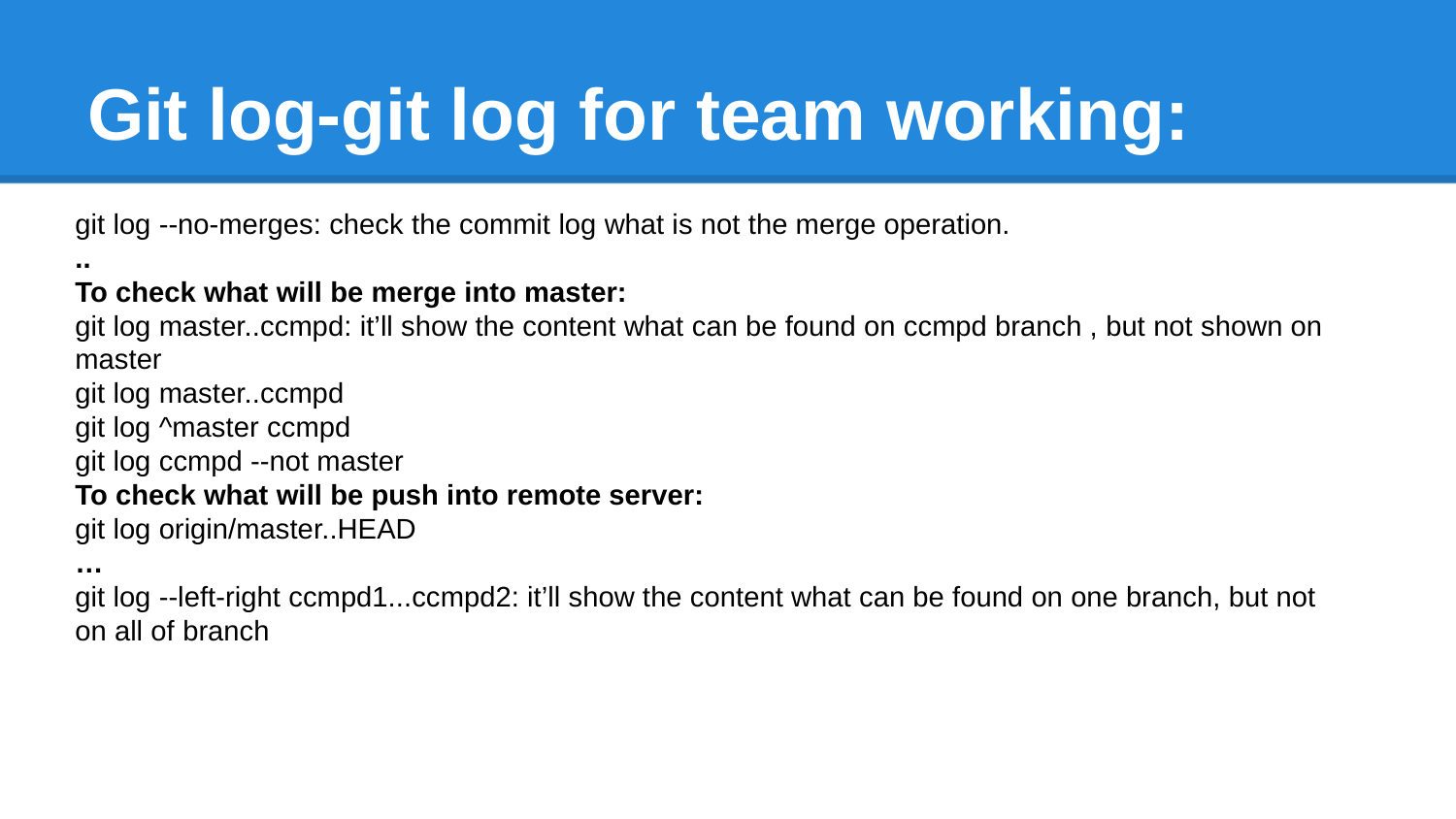

# Git log-git log for team working:
git log --no-merges: check the commit log what is not the merge operation.
..
To check what will be merge into master:
git log master..ccmpd: it’ll show the content what can be found on ccmpd branch , but not shown on master
git log master..ccmpd
git log ^master ccmpd
git log ccmpd --not master
To check what will be push into remote server:
git log origin/master..HEAD
…
git log --left-right ccmpd1...ccmpd2: it’ll show the content what can be found on one branch, but not on all of branch